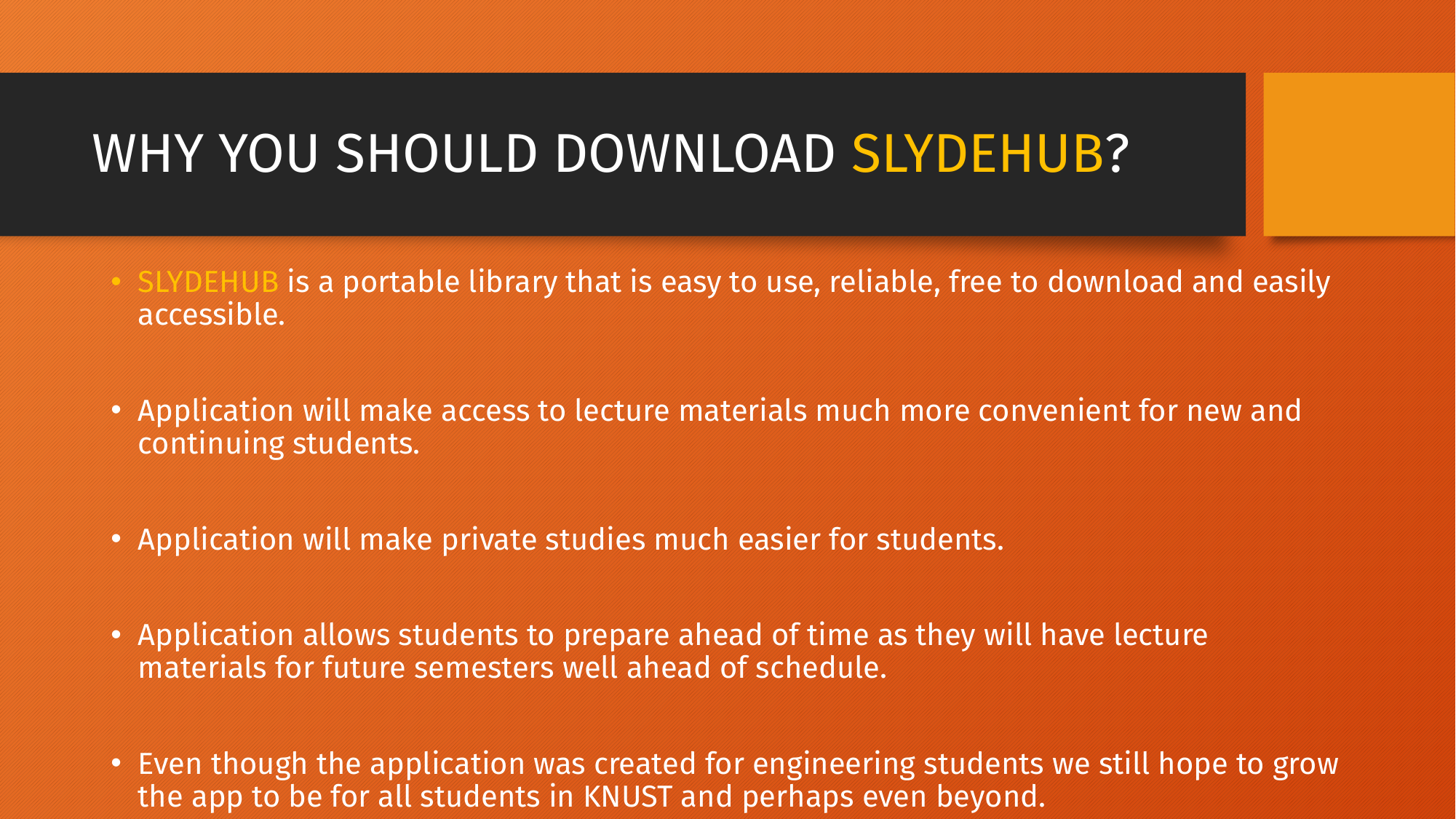

# WHY YOU SHOULD DOWNLOAD SLYDEHUB?

SLYDEHUB is a portable library that is easy to use, reliable, free to download and easily accessible.

Application will make access to lecture materials much more convenient for new and continuing students.

Application will make private studies much easier for students.

Application allows students to prepare ahead of time as they will have lecture materials for future semesters well ahead of schedule.

Even though the application was created for engineering students we still hope to grow the app to be for all students in KNUST and perhaps even beyond.